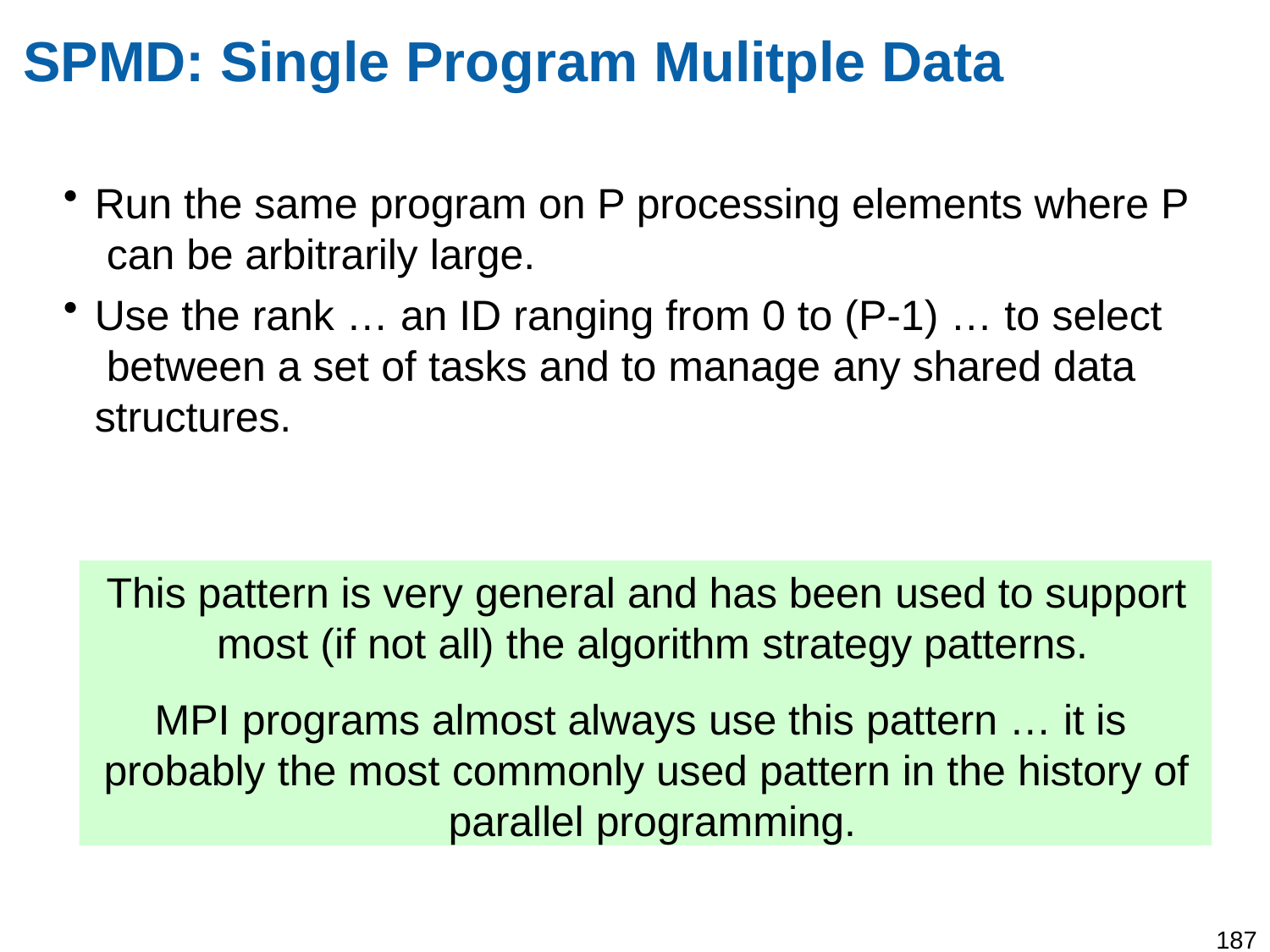

# SPMD: Single Program Mulitple Data
Run the same program on P processing elements where P  can be arbitrarily large.
Use the rank … an ID ranging from 0 to (P-1) … to select  between a set of tasks and to manage any shared data  structures.
This pattern is very general and has been used to support  most (if not all) the algorithm strategy patterns.
MPI programs almost always use this pattern … it is  probably the most commonly used pattern in the history of  parallel programming.
This pattern is very general and has been used to support
most (if not all) the algorithm strategy patterns.
MPI programs almost always use this pattern … it is  probably the most commonly used pattern in the history of  parallel programming.
187